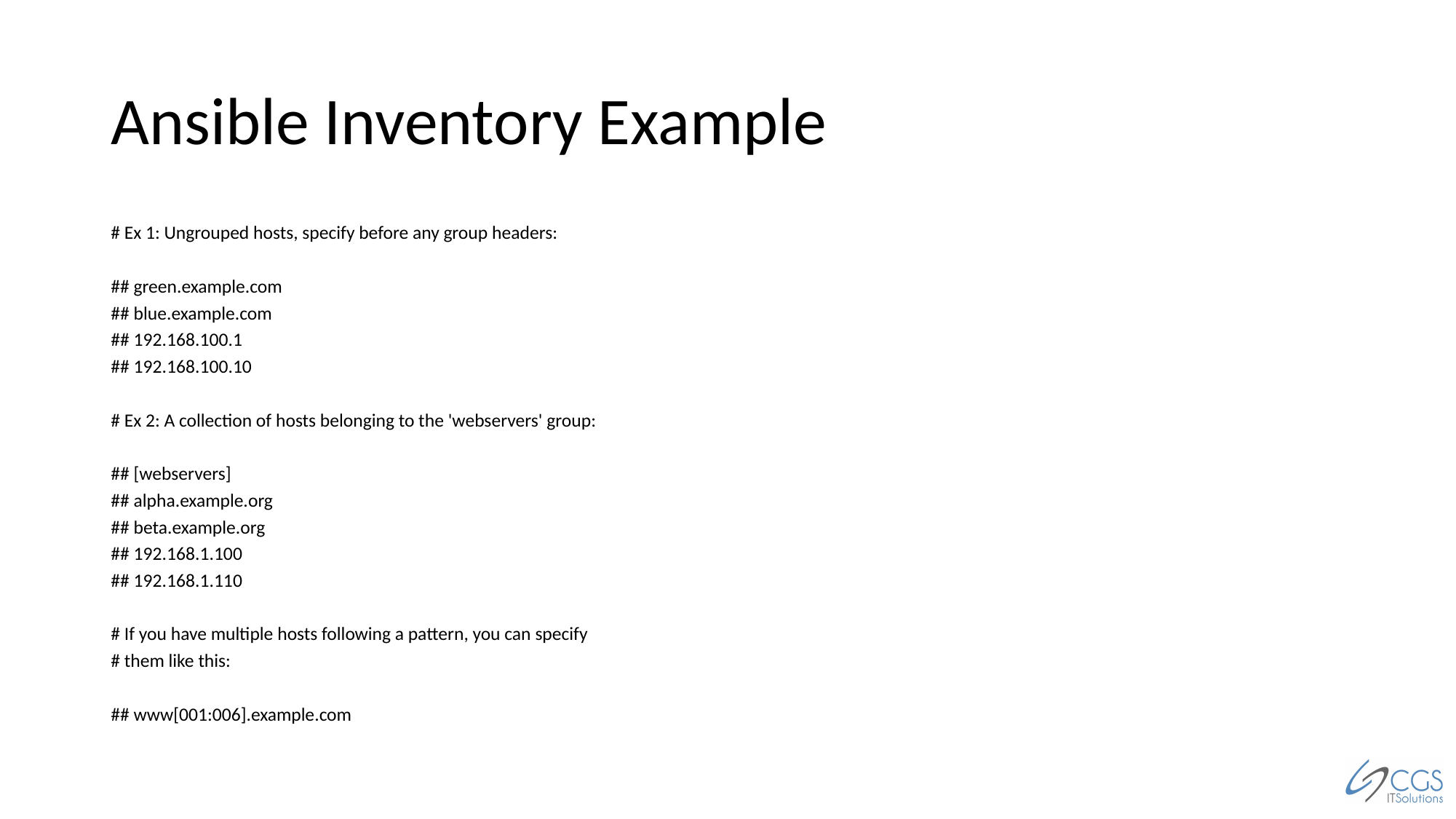

# Ansible Inventory Example
# Ex 1: Ungrouped hosts, specify before any group headers:

## green.example.com
## blue.example.com
## 192.168.100.1
## 192.168.100.10

# Ex 2: A collection of hosts belonging to the 'webservers' group:

## [webservers]
## alpha.example.org
## beta.example.org
## 192.168.1.100
## 192.168.1.110

# If you have multiple hosts following a pattern, you can specify
# them like this:

## www[001:006].example.com